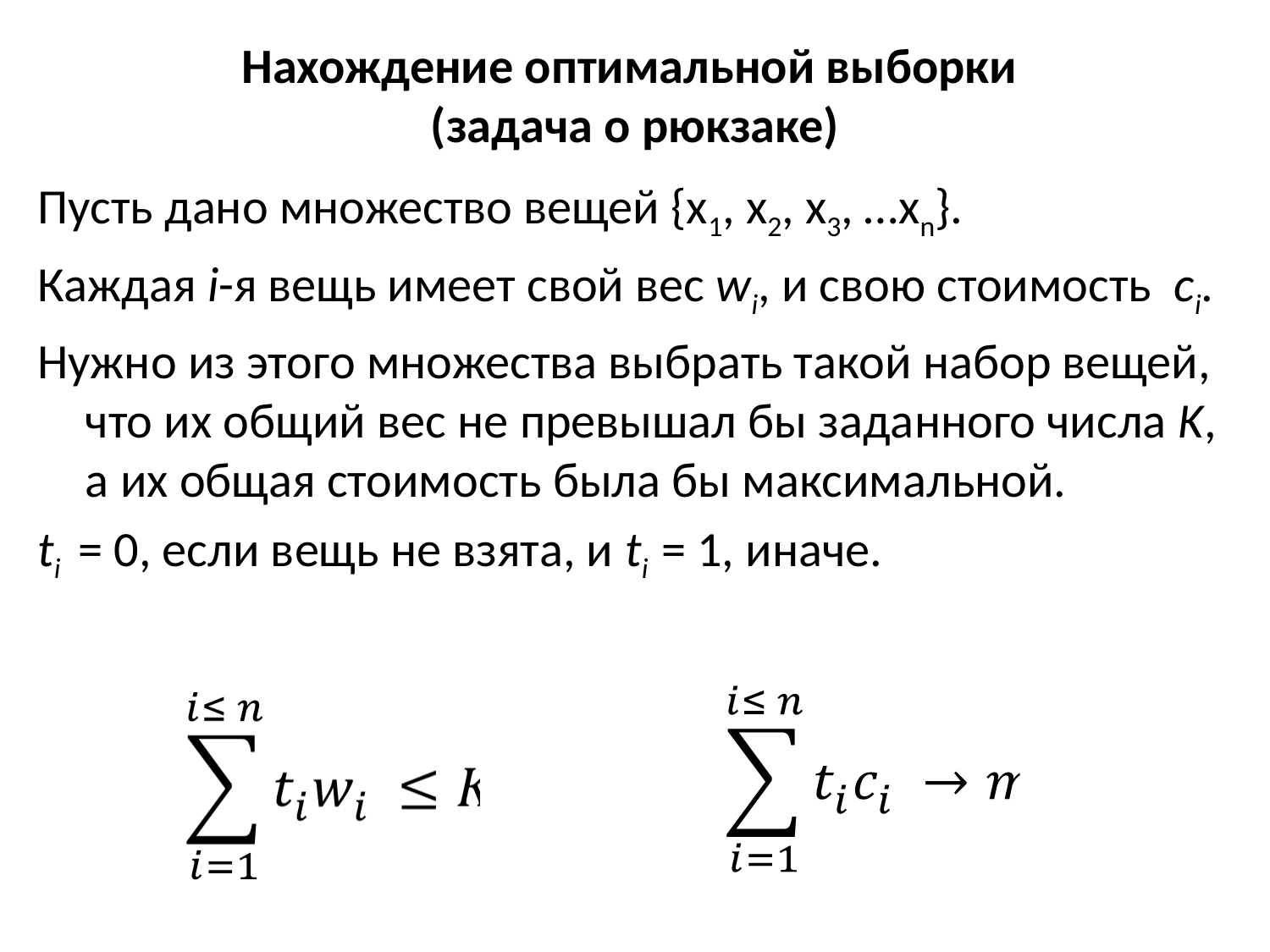

# Нахождение оптимальной выборки (задача о рюкзаке)
Пусть дано множество вещей {x1, x2, x3, …xn}.
Каждая i-я вещь имеет свой вес wi, и свою стоимость  ci.
Нужно из этого множества выбрать такой набор вещей, что их общий вес не превышал бы заданного числа K, а их общая стоимость была бы максимальной.
ti  = 0, если вещь не взята, и ti  = 1, иначе.